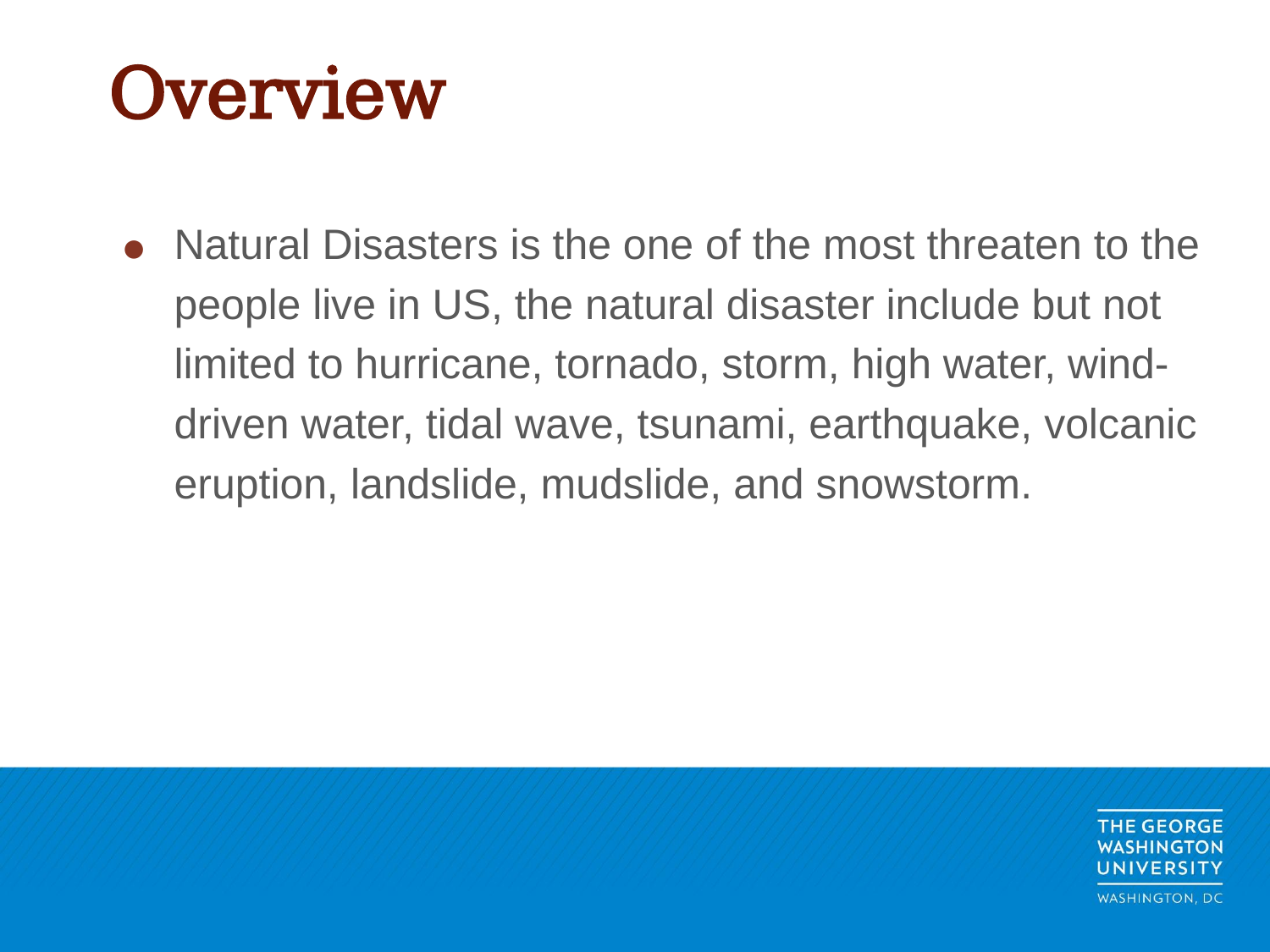

# Overview
Natural Disasters is the one of the most threaten to the people live in US, the natural disaster include but not limited to hurricane, tornado, storm, high water, wind-driven water, tidal wave, tsunami, earthquake, volcanic eruption, landslide, mudslide, and snowstorm.